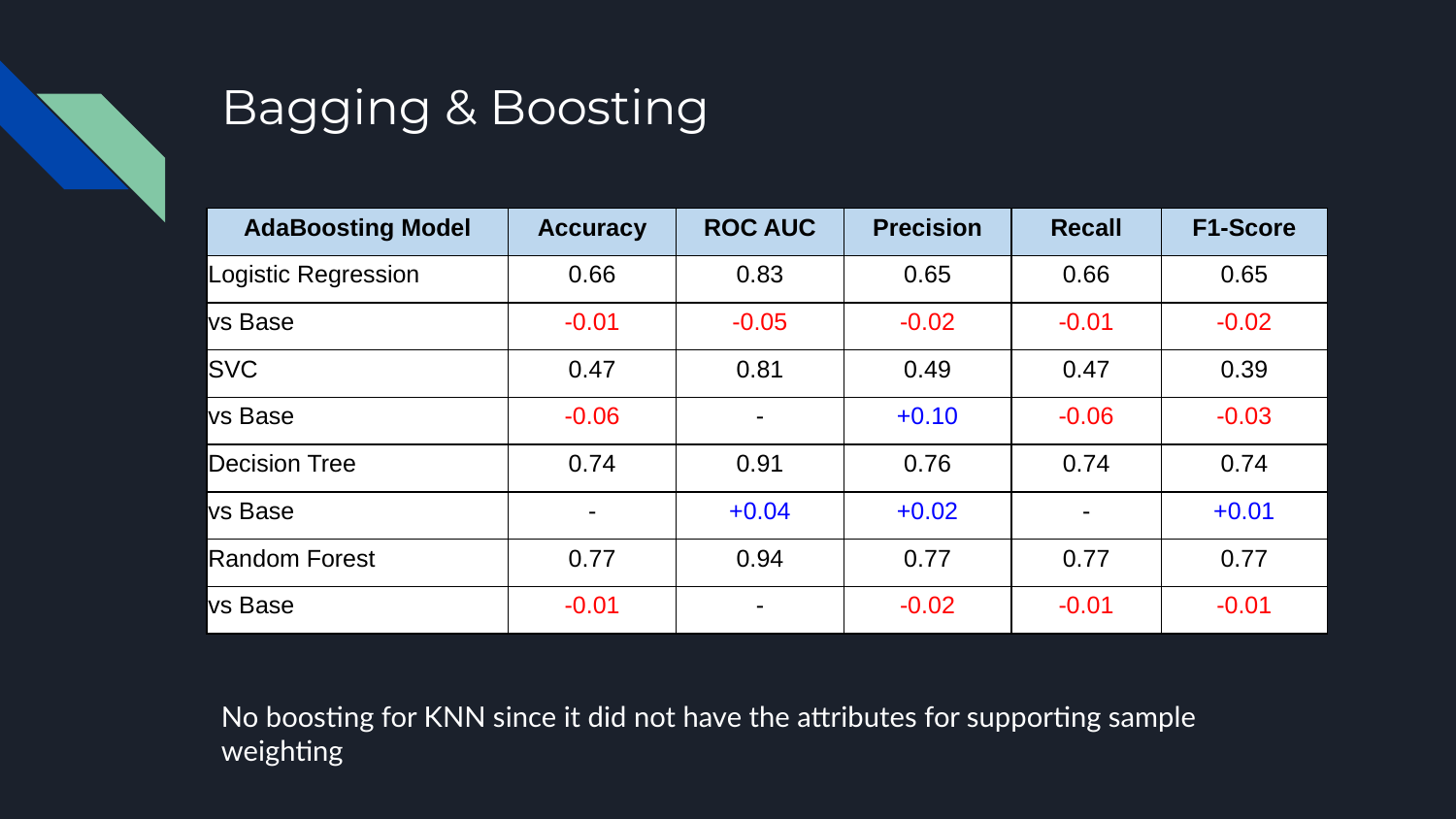

# Bagging & Boosting
| AdaBoosting Model | Accuracy | ROC AUC | Precision | Recall | F1-Score |
| --- | --- | --- | --- | --- | --- |
| Logistic Regression | 0.66 | 0.83 | 0.65 | 0.66 | 0.65 |
| vs Base | -0.01 | -0.05 | -0.02 | -0.01 | -0.02 |
| SVC | 0.47 | 0.81 | 0.49 | 0.47 | 0.39 |
| vs Base | -0.06 | - | +0.10 | -0.06 | -0.03 |
| Decision Tree | 0.74 | 0.91 | 0.76 | 0.74 | 0.74 |
| vs Base | - | +0.04 | +0.02 | - | +0.01 |
| Random Forest | 0.77 | 0.94 | 0.77 | 0.77 | 0.77 |
| vs Base | -0.01 | - | -0.02 | -0.01 | -0.01 |
No boosting for KNN since it did not have the attributes for supporting sample weighting